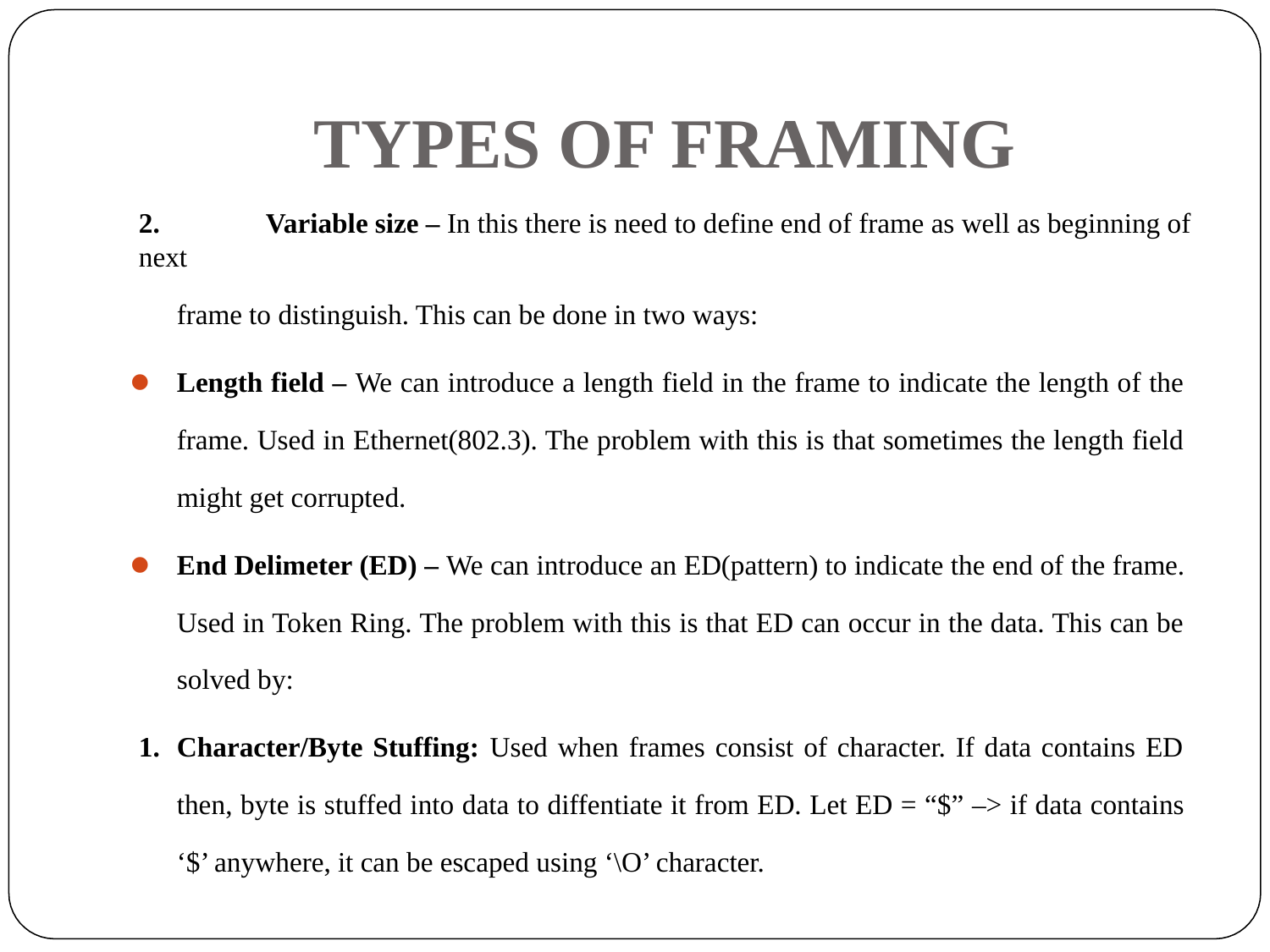

# TYPES OF FRAMING
2.	Variable size – In this there is need to define end of frame as well as beginning of next
frame to distinguish. This can be done in two ways:
Length field – We can introduce a length field in the frame to indicate the length of the  frame. Used in Ethernet(802.3). The problem with this is that sometimes the length field  might get corrupted.
End Delimeter (ED) – We can introduce an ED(pattern) to indicate the end of the frame.  Used in Token Ring. The problem with this is that ED can occur in the data. This can be  solved by:
Character/Byte Stuffing: Used when frames consist of character. If data contains ED  then, byte is stuffed into data to diffentiate it from ED. Let ED = “$” –> if data contains  ‘$’ anywhere, it can be escaped using ‘\O’ character.